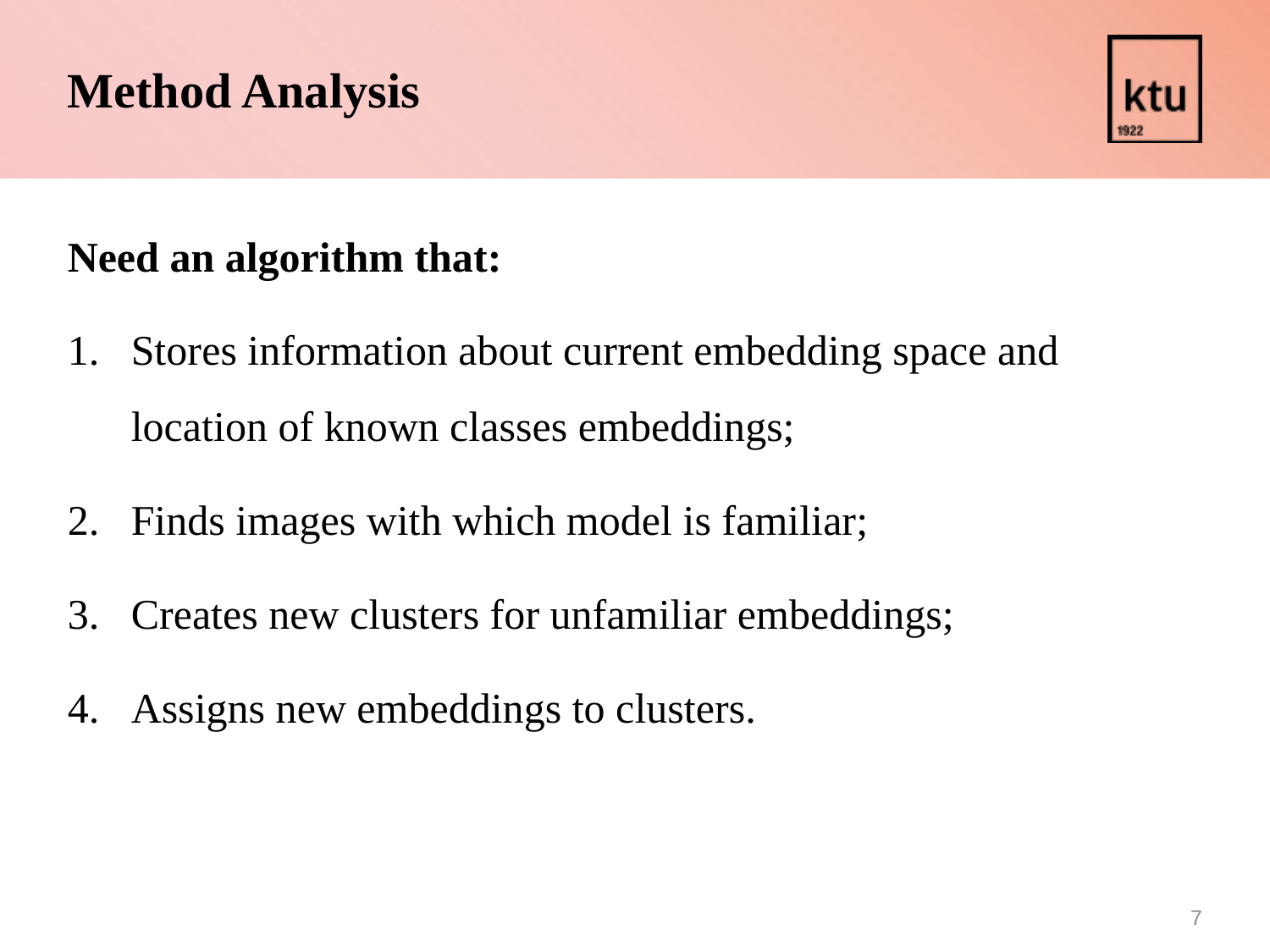

Method Analysis
Need an algorithm that:
Stores information about current embedding space and location of known classes embeddings;
Finds images with which model is familiar;
Creates new clusters for unfamiliar embeddings;
Assigns new embeddings to clusters.

7